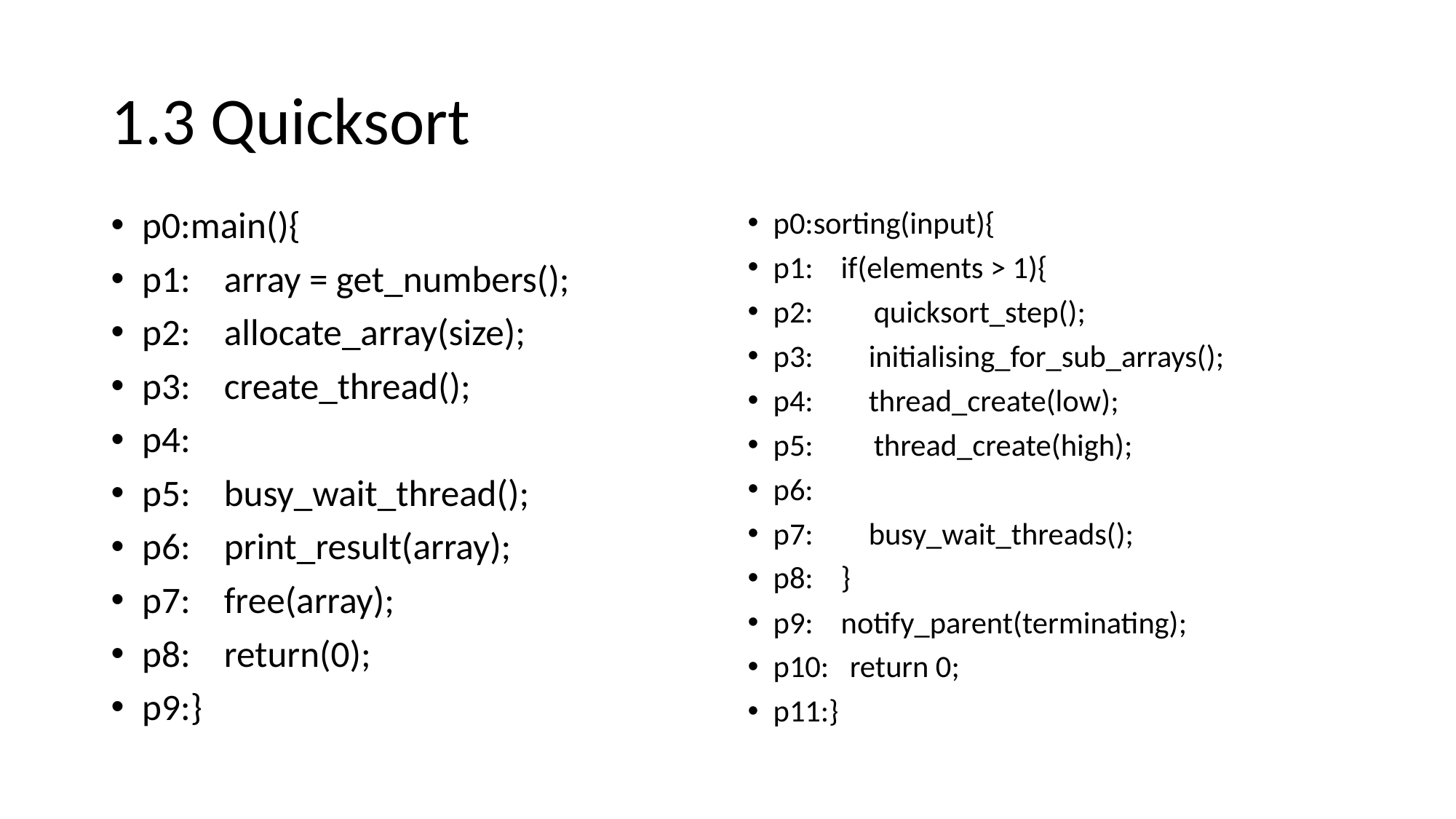

# 1.3 Quicksort
p0:main(){
p1:    array = get_numbers();
p2:    allocate_array(size);
p3:    create_thread();
p4:
p5:    busy_wait_thread();
p6:    print_result(array);
p7:    free(array);
p8:    return(0);
p9:}
p0:sorting(input){
p1:    if(elements > 1){
p2:    	   quicksort_step();
p3:        initialising_for_sub_arrays();
p4:        thread_create(low);
p5:	   thread_create(high);
p6:
p7:        busy_wait_threads();
p8:    }
p9:    notify_parent(terminating);
p10:   return 0;
p11:}